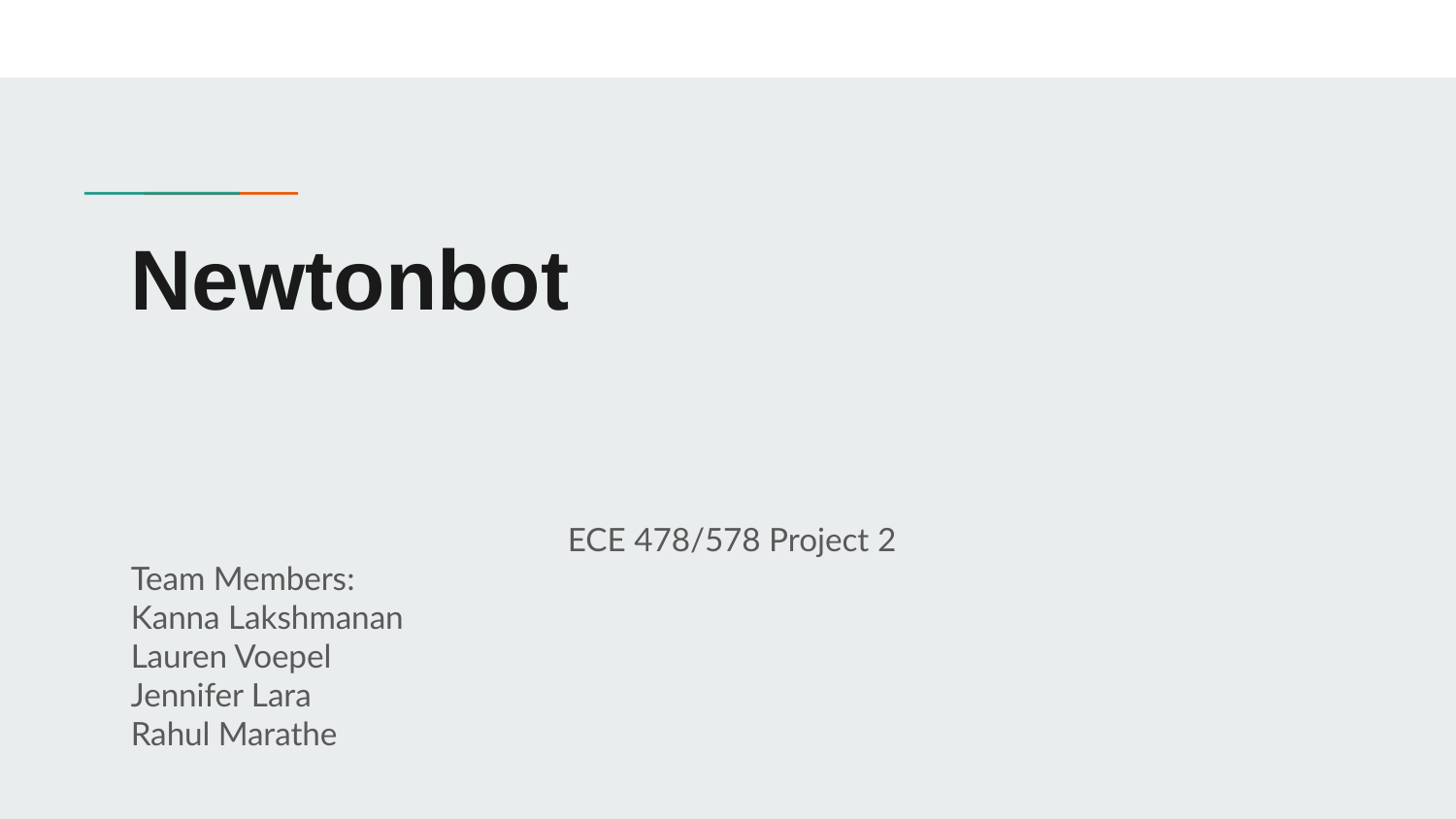

# Newtonbot
ECE 478/578 Project 2
Team Members:
Kanna Lakshmanan
Lauren Voepel
Jennifer Lara
Rahul Marathe